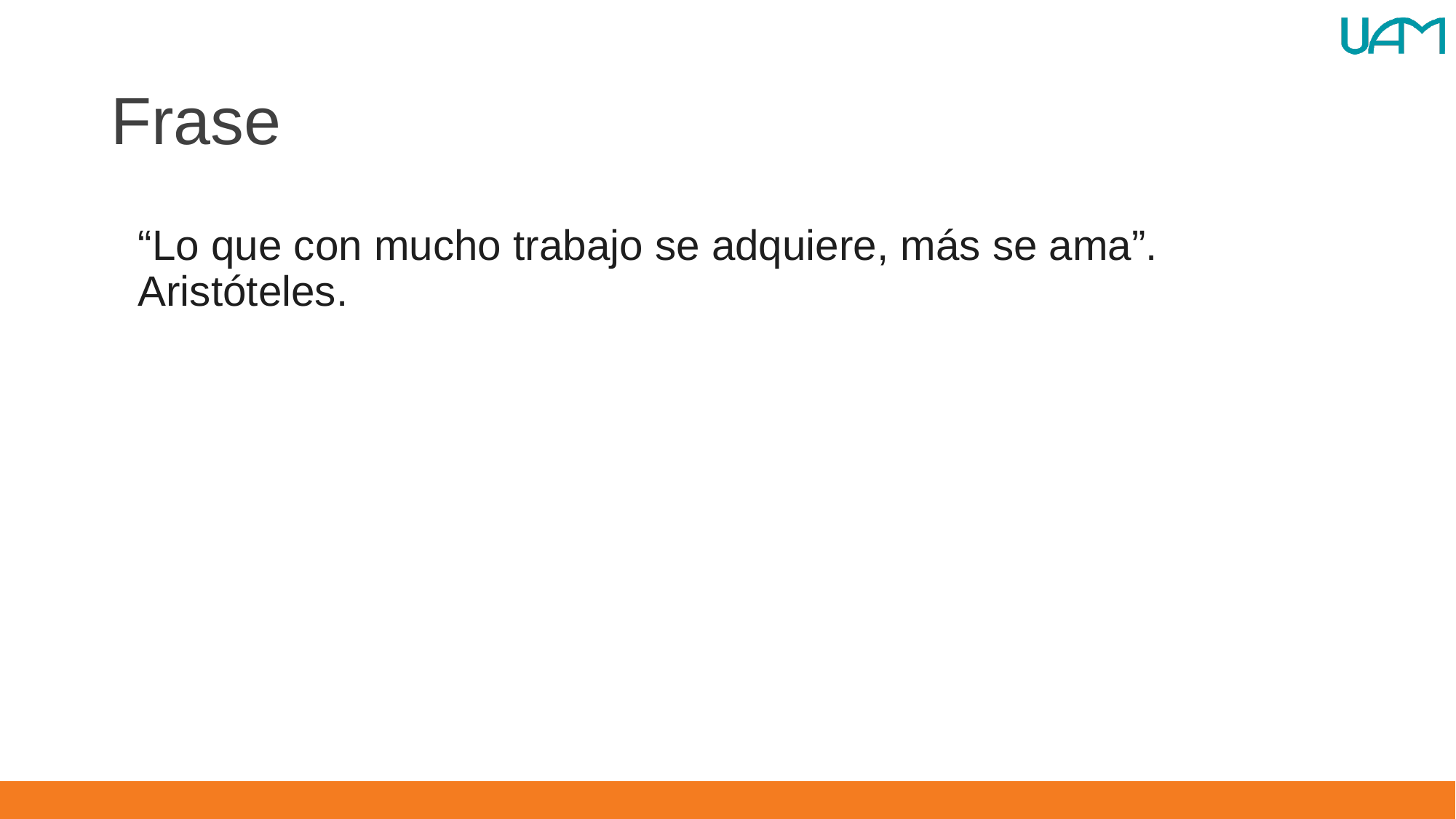

# Frase
“Lo que con mucho trabajo se adquiere, más se ama”. Aristóteles.